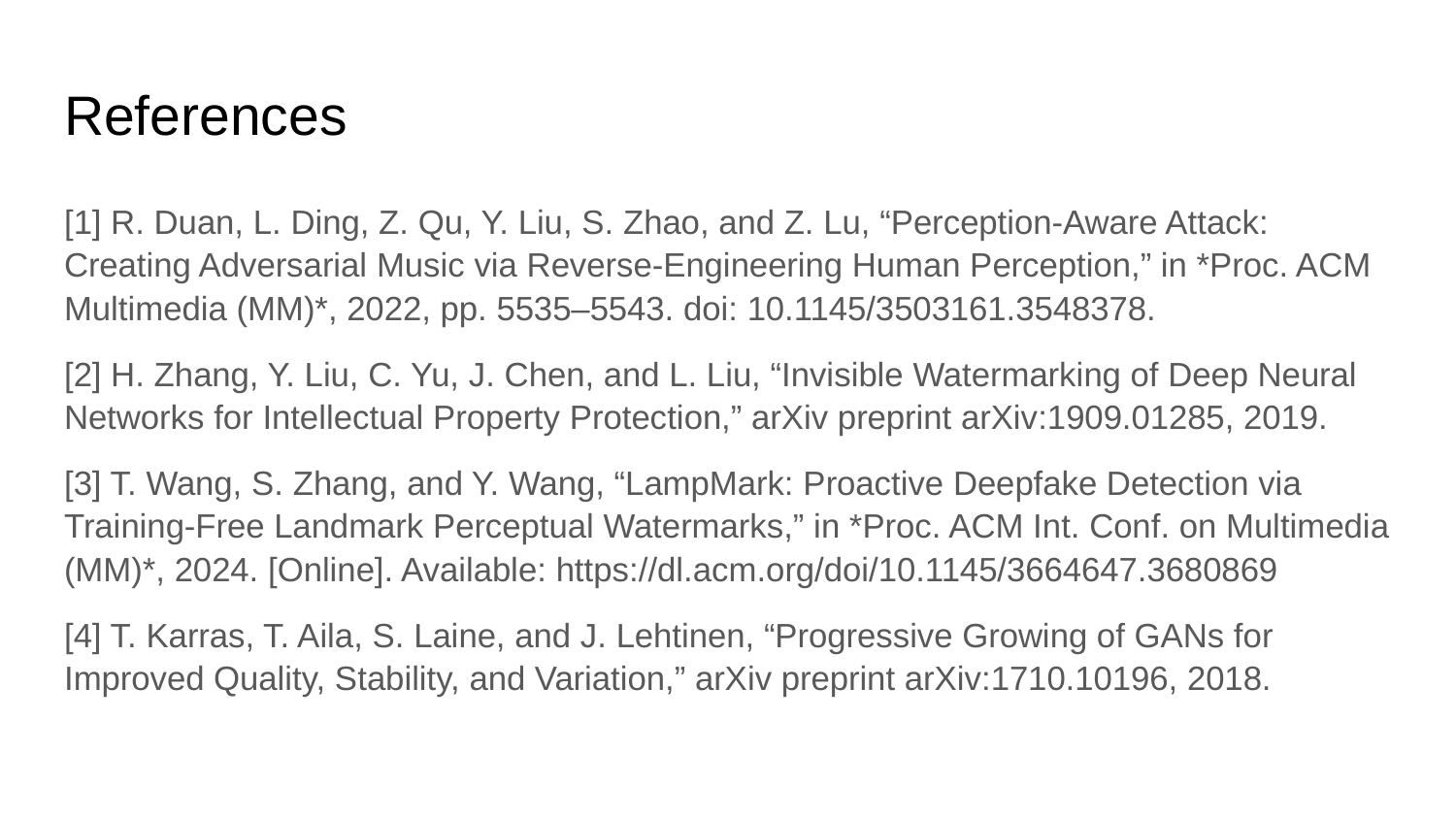

# References
[1] R. Duan, L. Ding, Z. Qu, Y. Liu, S. Zhao, and Z. Lu, “Perception-Aware Attack: Creating Adversarial Music via Reverse-Engineering Human Perception,” in *Proc. ACM Multimedia (MM)*, 2022, pp. 5535–5543. doi: 10.1145/3503161.3548378.
[2] H. Zhang, Y. Liu, C. Yu, J. Chen, and L. Liu, “Invisible Watermarking of Deep Neural Networks for Intellectual Property Protection,” arXiv preprint arXiv:1909.01285, 2019.
[3] T. Wang, S. Zhang, and Y. Wang, “LampMark: Proactive Deepfake Detection via Training-Free Landmark Perceptual Watermarks,” in *Proc. ACM Int. Conf. on Multimedia (MM)*, 2024. [Online]. Available: https://dl.acm.org/doi/10.1145/3664647.3680869
[4] T. Karras, T. Aila, S. Laine, and J. Lehtinen, “Progressive Growing of GANs for Improved Quality, Stability, and Variation,” arXiv preprint arXiv:1710.10196, 2018.